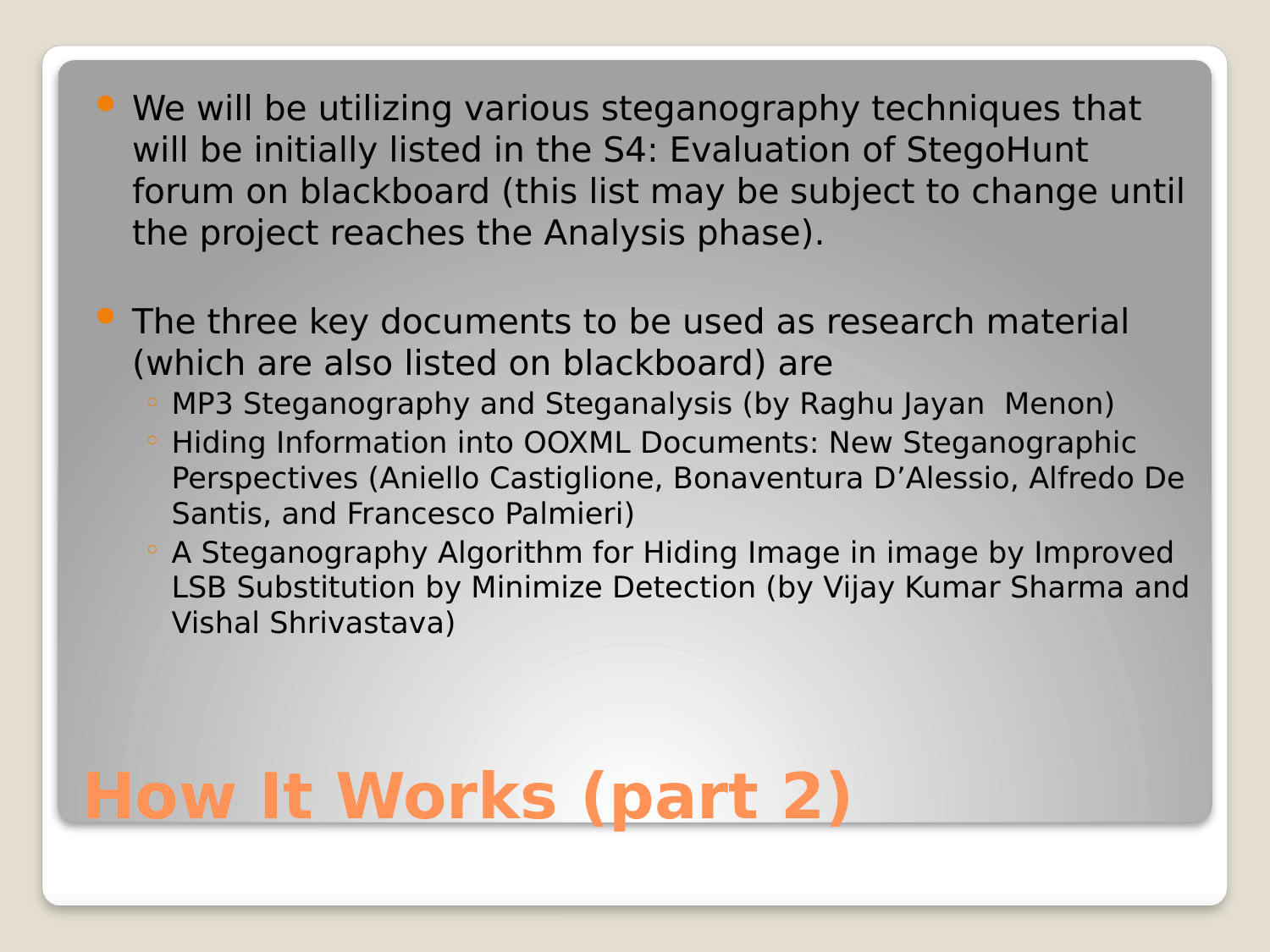

We will be utilizing various steganography techniques that will be initially listed in the S4: Evaluation of StegoHunt forum on blackboard (this list may be subject to change until the project reaches the Analysis phase).

The three key documents to be used as research material (which are also listed on blackboard) are
MP3 Steganography and Steganalysis (by Raghu Jayan  Menon)
Hiding Information into OOXML Documents: New Steganographic Perspectives (Aniello Castiglione, Bonaventura D’Alessio, Alfredo De Santis, and Francesco Palmieri)
A Steganography Algorithm for Hiding Image in image by Improved LSB Substitution by Minimize Detection (by Vijay Kumar Sharma and Vishal Shrivastava)
# How It Works (part 2)